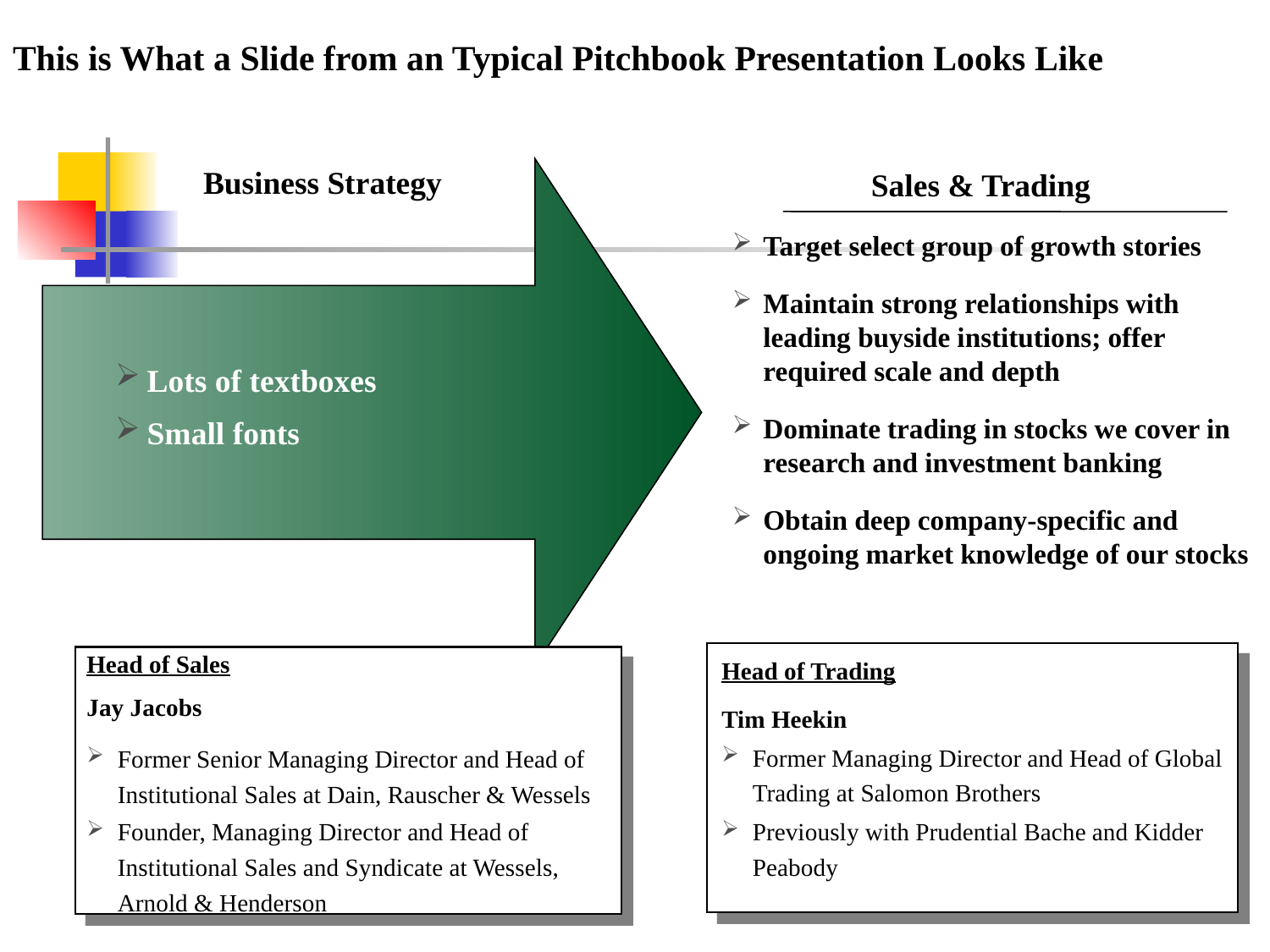

This is What a Slide from an Typical Pitchbook Presentation Looks Like

Lots of textboxes
Small fonts
Sales & Trading
Business Strategy

Target select group of growth stories
Maintain strong relationships with leading buyside institutions; offer required scale and depth
Dominate trading in stocks we cover in research and investment banking
Obtain deep company-specific and ongoing market knowledge of our stocks
Head of Trading
Tim Heekin
Former Managing Director and Head of Global Trading at Salomon Brothers
Previously with Prudential Bache and Kidder Peabody

Head of Sales
Jay Jacobs
Former Senior Managing Director and Head of Institutional Sales at Dain, Rauscher & Wessels
Founder, Managing Director and Head of Institutional Sales and Syndicate at Wessels, Arnold & Henderson